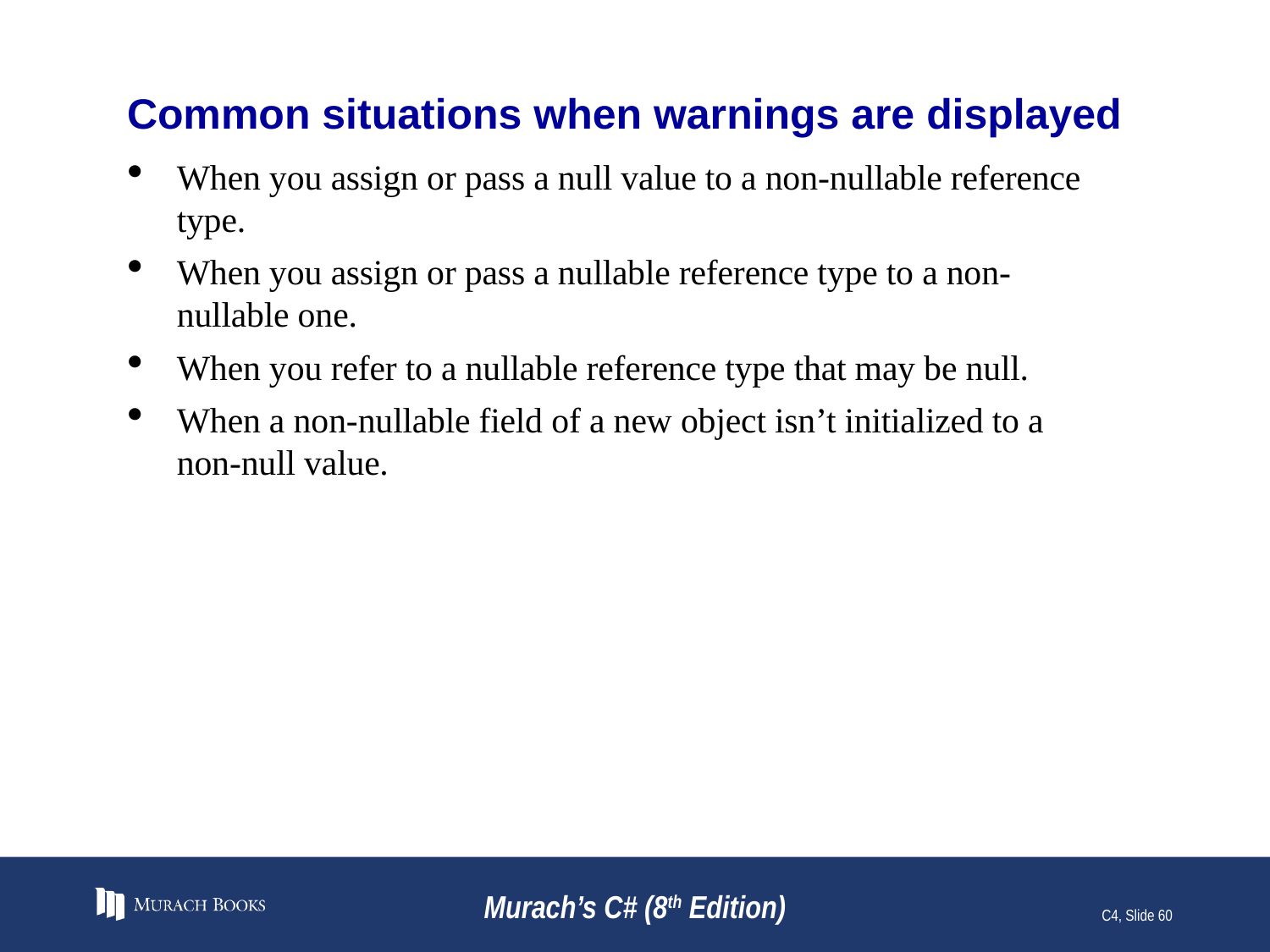

# Common situations when warnings are displayed
When you assign or pass a null value to a non-nullable reference type.
When you assign or pass a nullable reference type to a non-nullable one.
When you refer to a nullable reference type that may be null.
When a non-nullable field of a new object isn’t initialized to a non-null value.

Murach’s C# (8th Edition)

C4, Slide 60